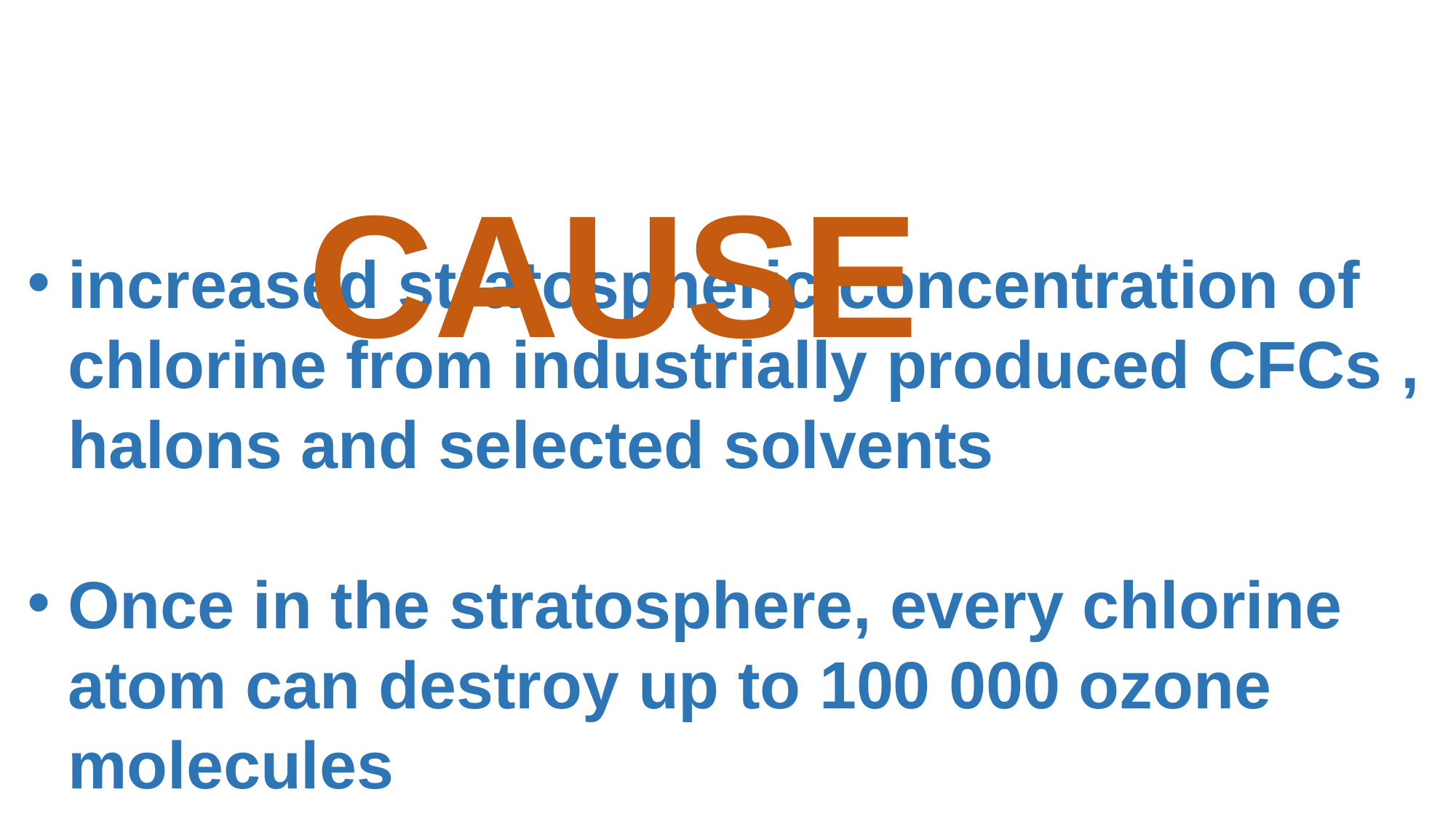

CAUSE
increased stratospheric concentration of chlorine from industrially produced CFCs , halons and selected solvents

Once in the stratosphere, every chlorine atom can destroy up to 100 000 ozone molecules